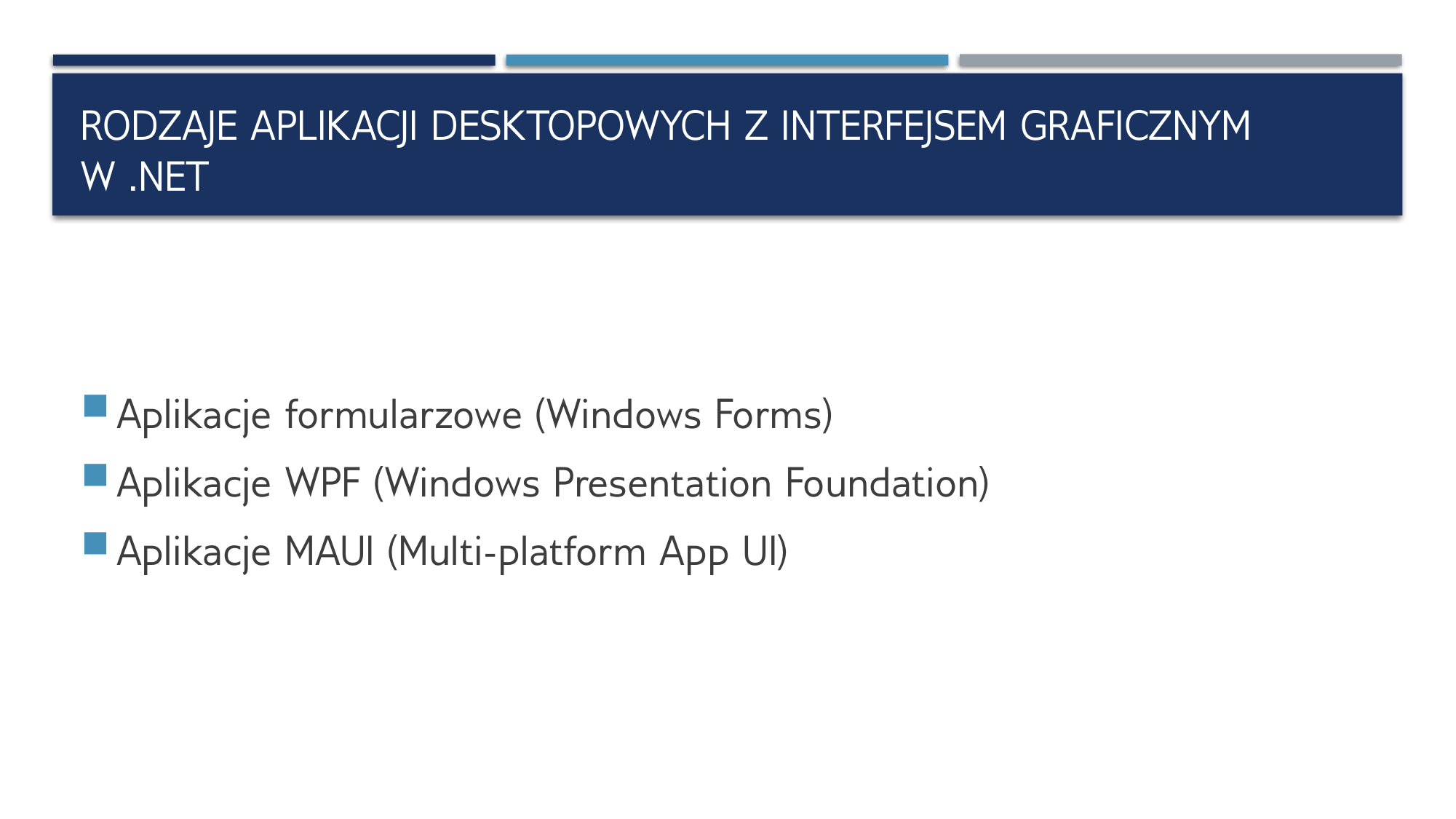

# rodzaje aplikacji desktopowych z interfejsem graficznym w .net
Aplikacje formularzowe (Windows Forms)
Aplikacje WPF (Windows Presentation Foundation)
Aplikacje MAUI (Multi-platform App UI)